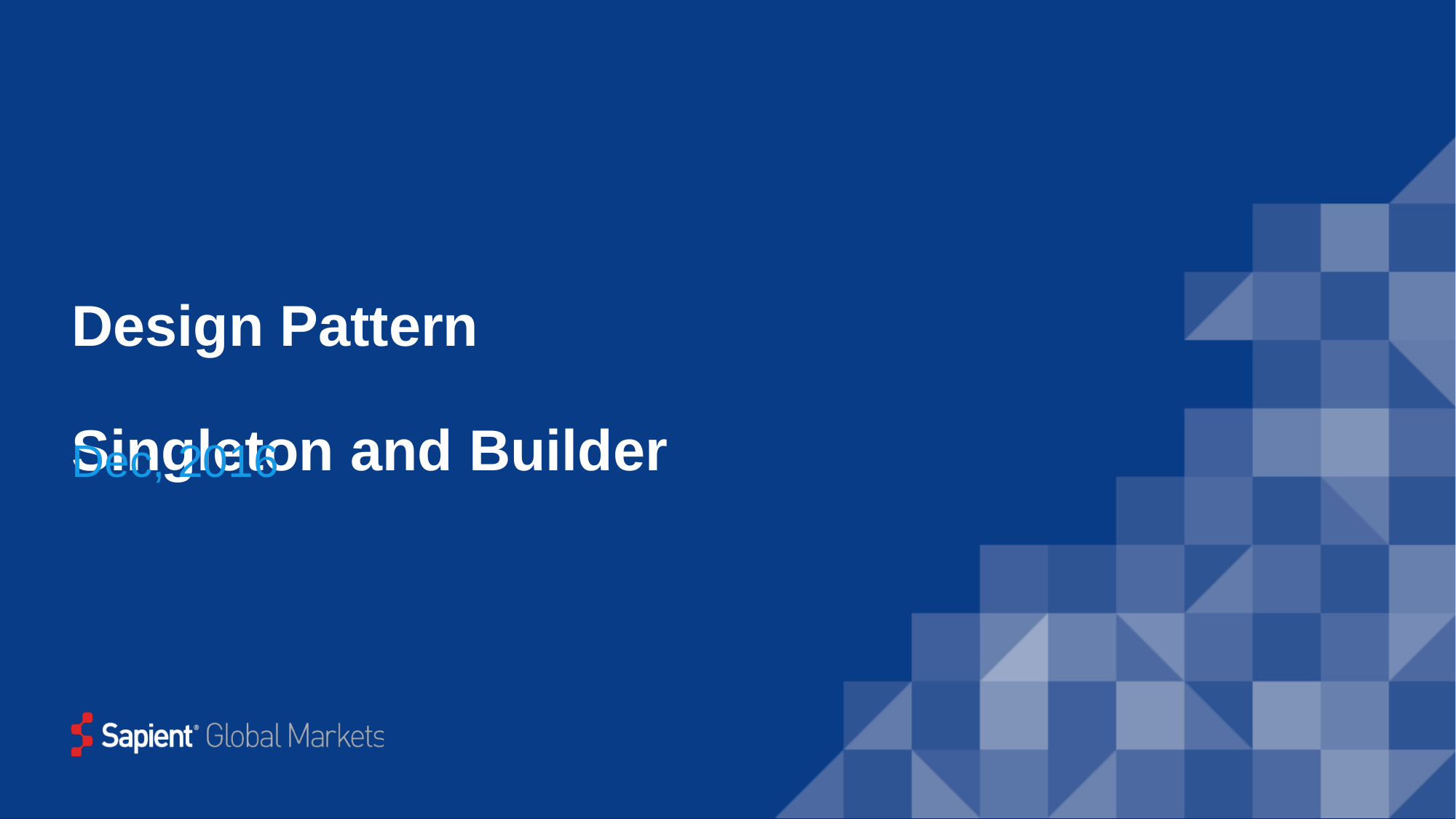

# Design Pattern Singleton and Builder
Dec, 2016